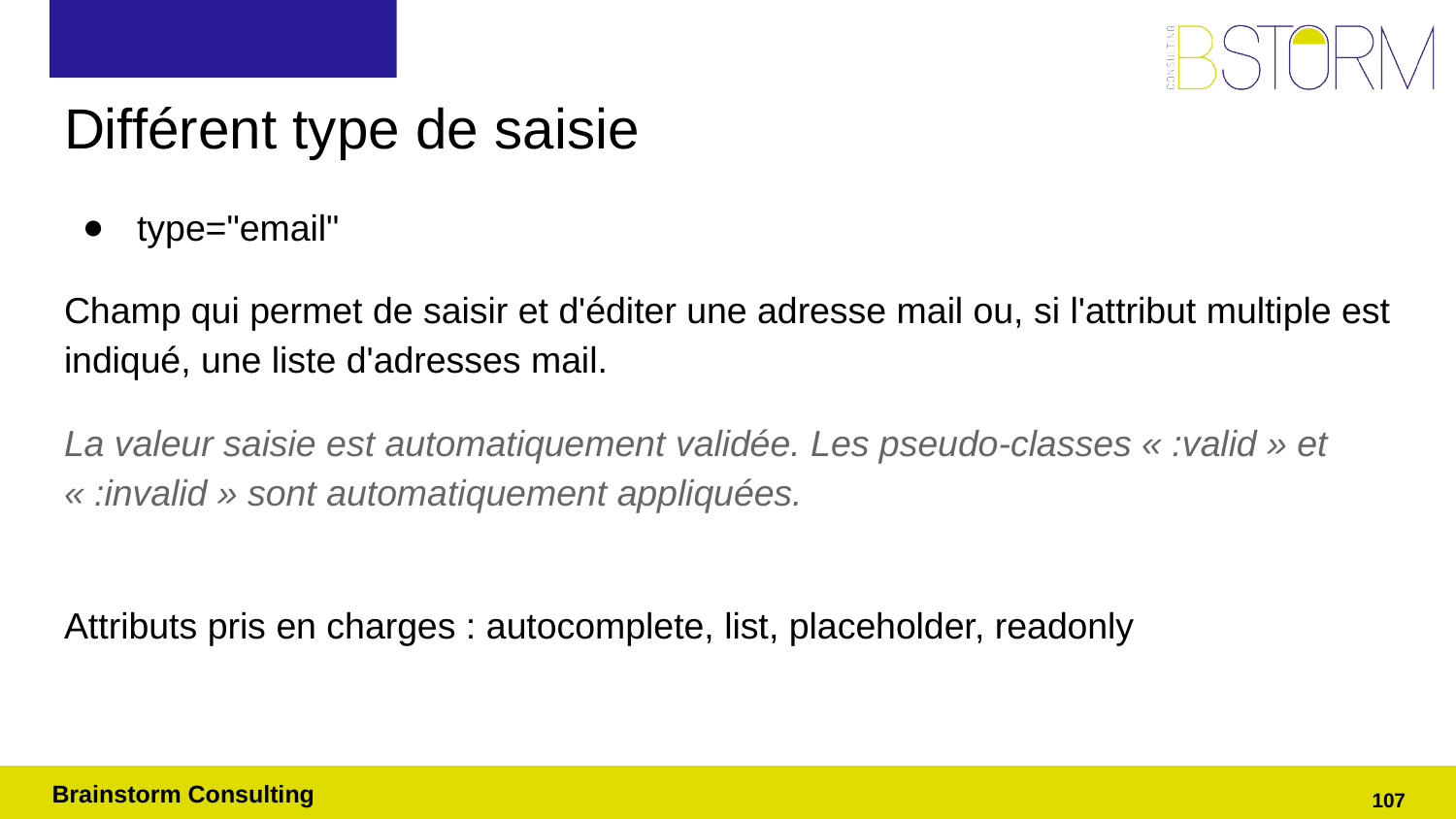

# Différent type de saisie
type="email"
Champ qui permet de saisir et d'éditer une adresse mail ou, si l'attribut multiple est indiqué, une liste d'adresses mail.
La valeur saisie est automatiquement validée. Les pseudo-classes « :valid » et « :invalid » sont automatiquement appliquées.
Attributs pris en charges : autocomplete, list, placeholder, readonly
107